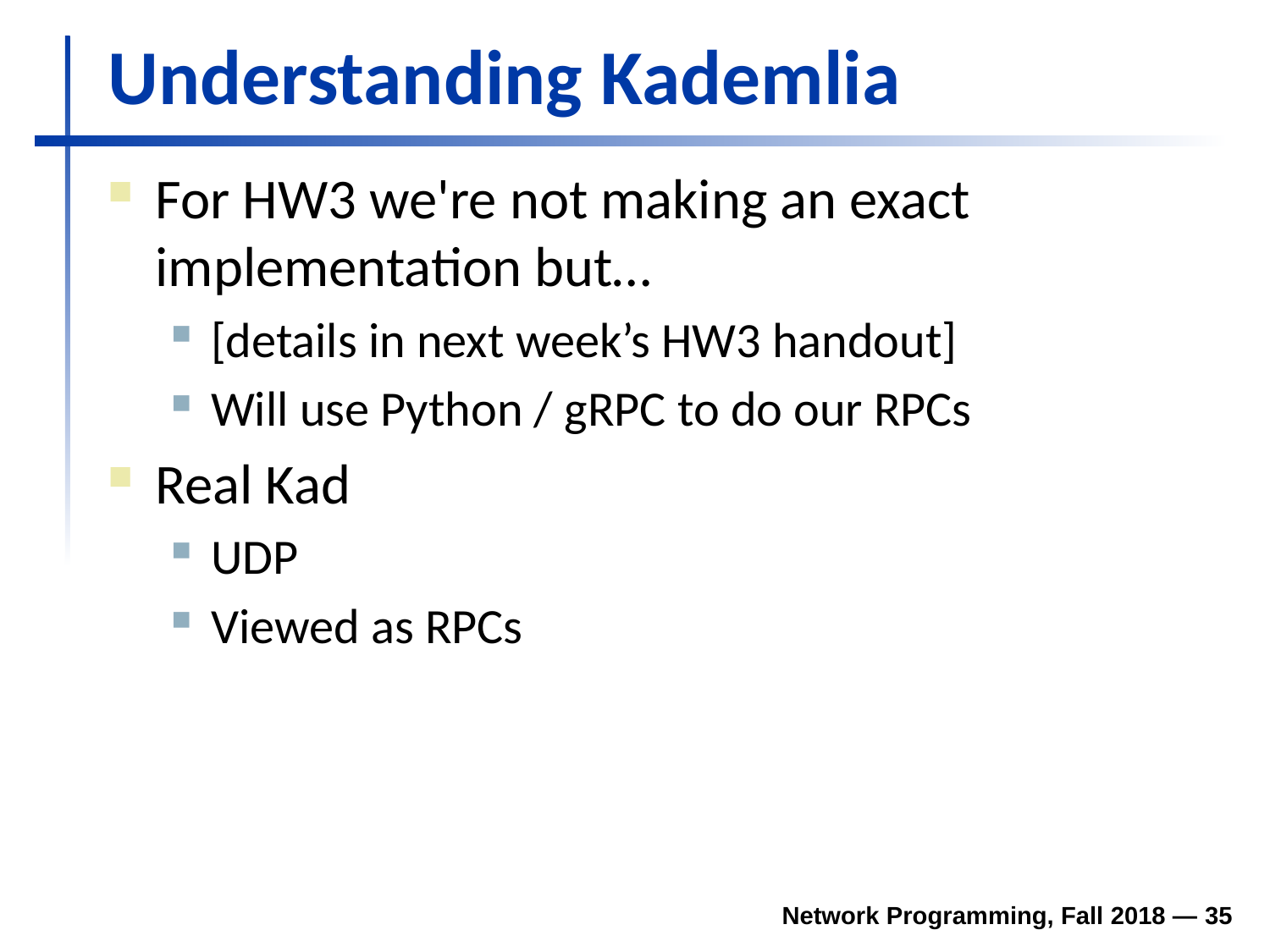

# Understanding Kademlia
For HW3 we're not making an exact implementation but…
[details in next week’s HW3 handout]
Will use Python / gRPC to do our RPCs
Real Kad
UDP
Viewed as RPCs

Network Programming, Fall 2018 — 35